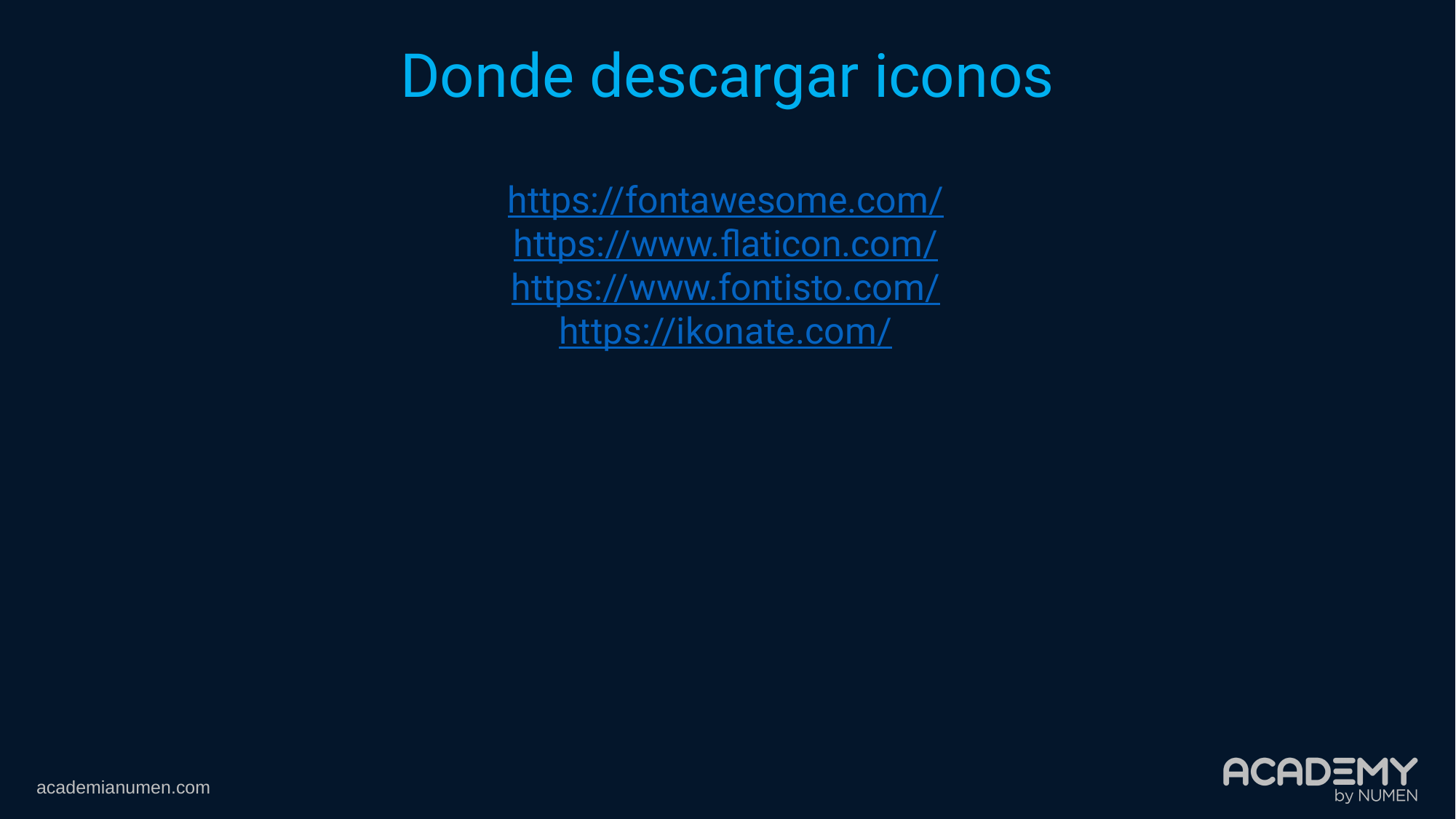

Donde descargar iconos

https://fontawesome.com/
https://www.flaticon.com/
https://www.fontisto.com/
https://ikonate.com/